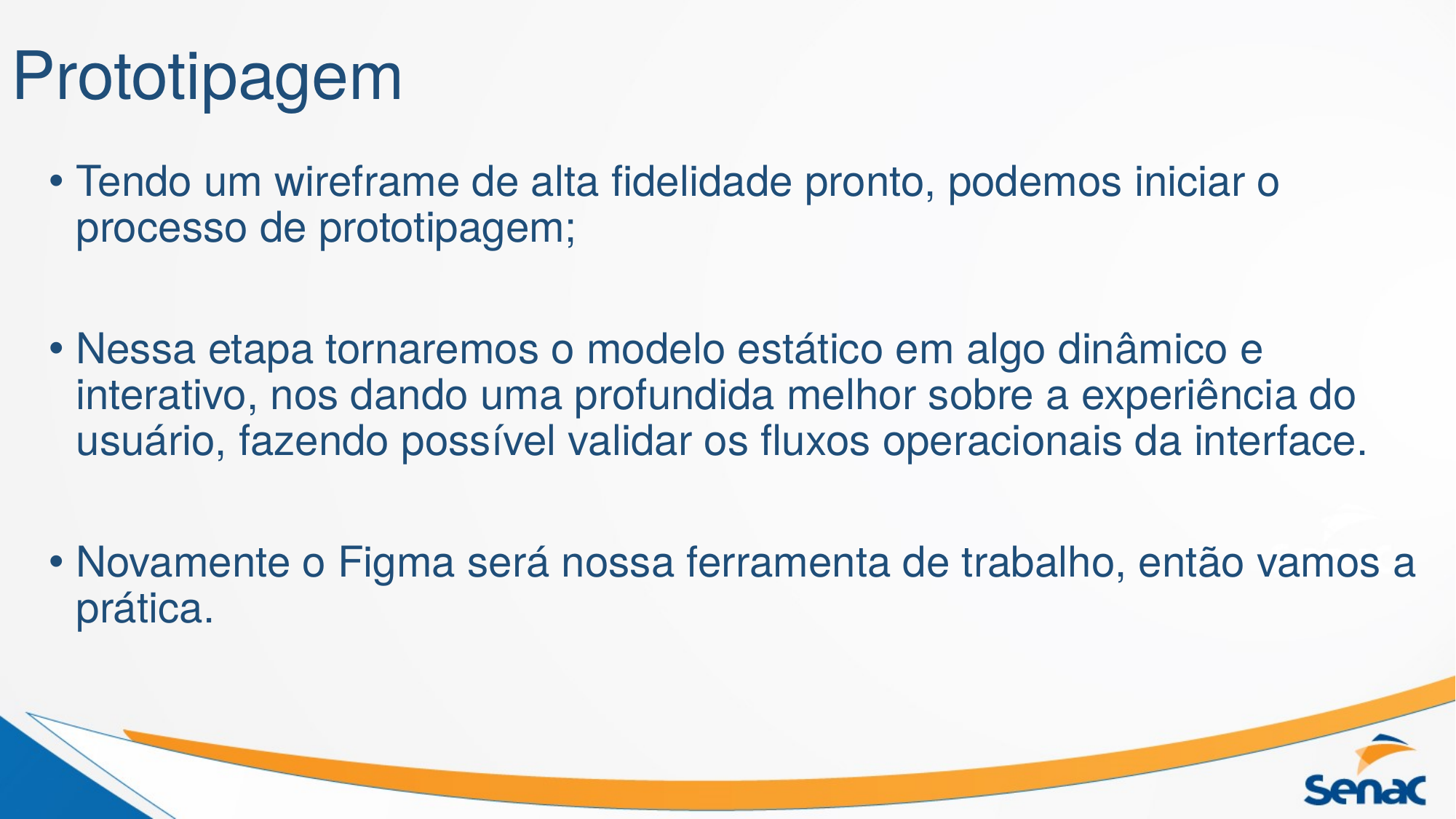

# Prototipagem
Tendo um wireframe de alta fidelidade pronto, podemos iniciar o processo de prototipagem;

Nessa etapa tornaremos o modelo estático em algo dinâmico e interativo, nos dando uma profundida melhor sobre a experiência do usuário, fazendo possível validar os fluxos operacionais da interface.

Novamente o Figma será nossa ferramenta de trabalho, então vamos a prática.